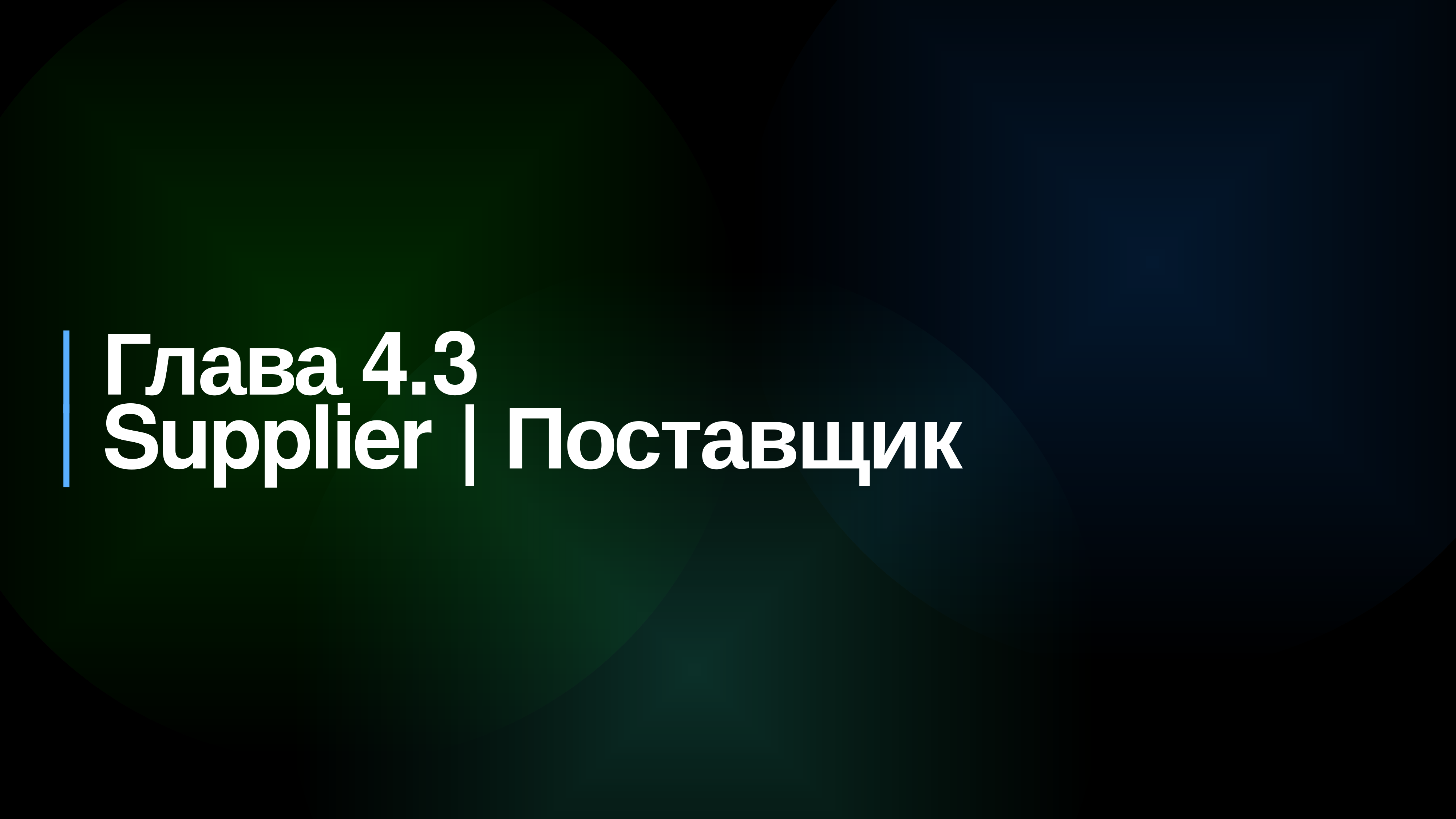

| Глава 4.3
| Supplier | Поставщик